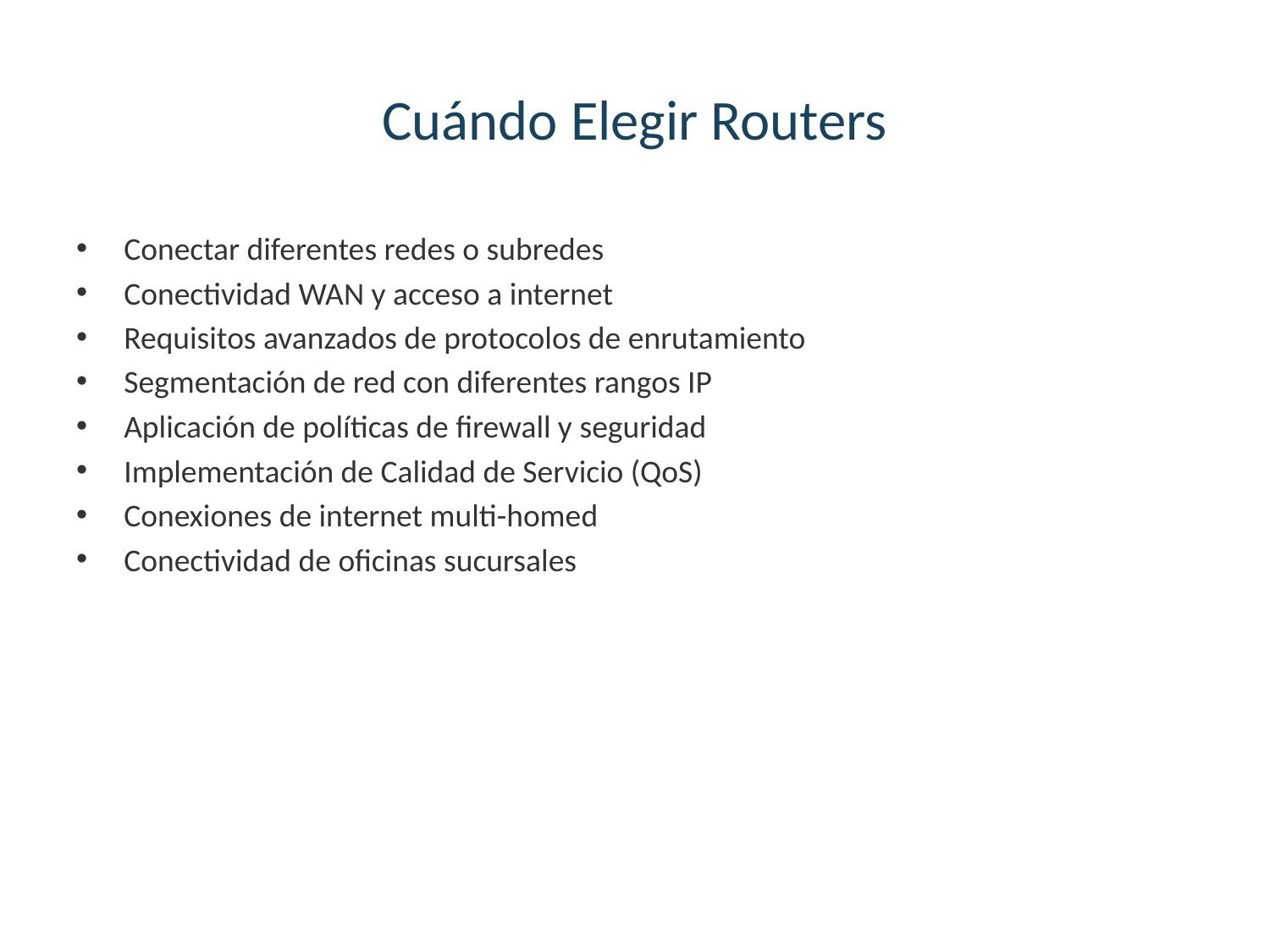

# Cuándo Elegir Routers
Conectar diferentes redes o subredes
Conectividad WAN y acceso a internet
Requisitos avanzados de protocolos de enrutamiento
Segmentación de red con diferentes rangos IP
Aplicación de políticas de firewall y seguridad
Implementación de Calidad de Servicio (QoS)
Conexiones de internet multi-homed
Conectividad de oficinas sucursales